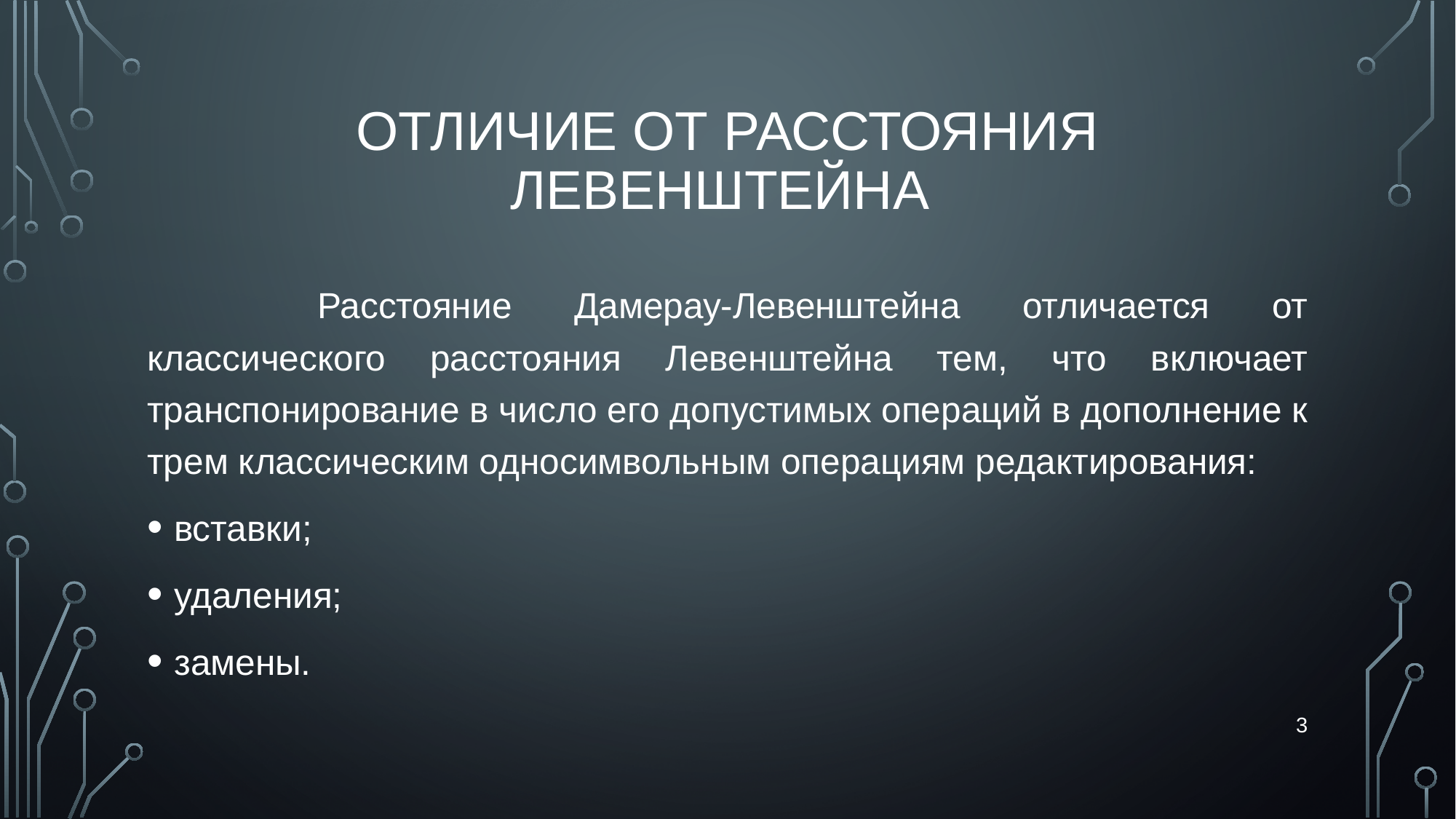

# Отличие от расстояния Левенштейна
	 Расстояние Дамерау-Левенштейна отличается от классического расстояния Левенштейна тем, что включает транспонирование в число его допустимых операций в дополнение к трем классическим односимвольным операциям редактирования:
вставки;
удаления;
замены.

3